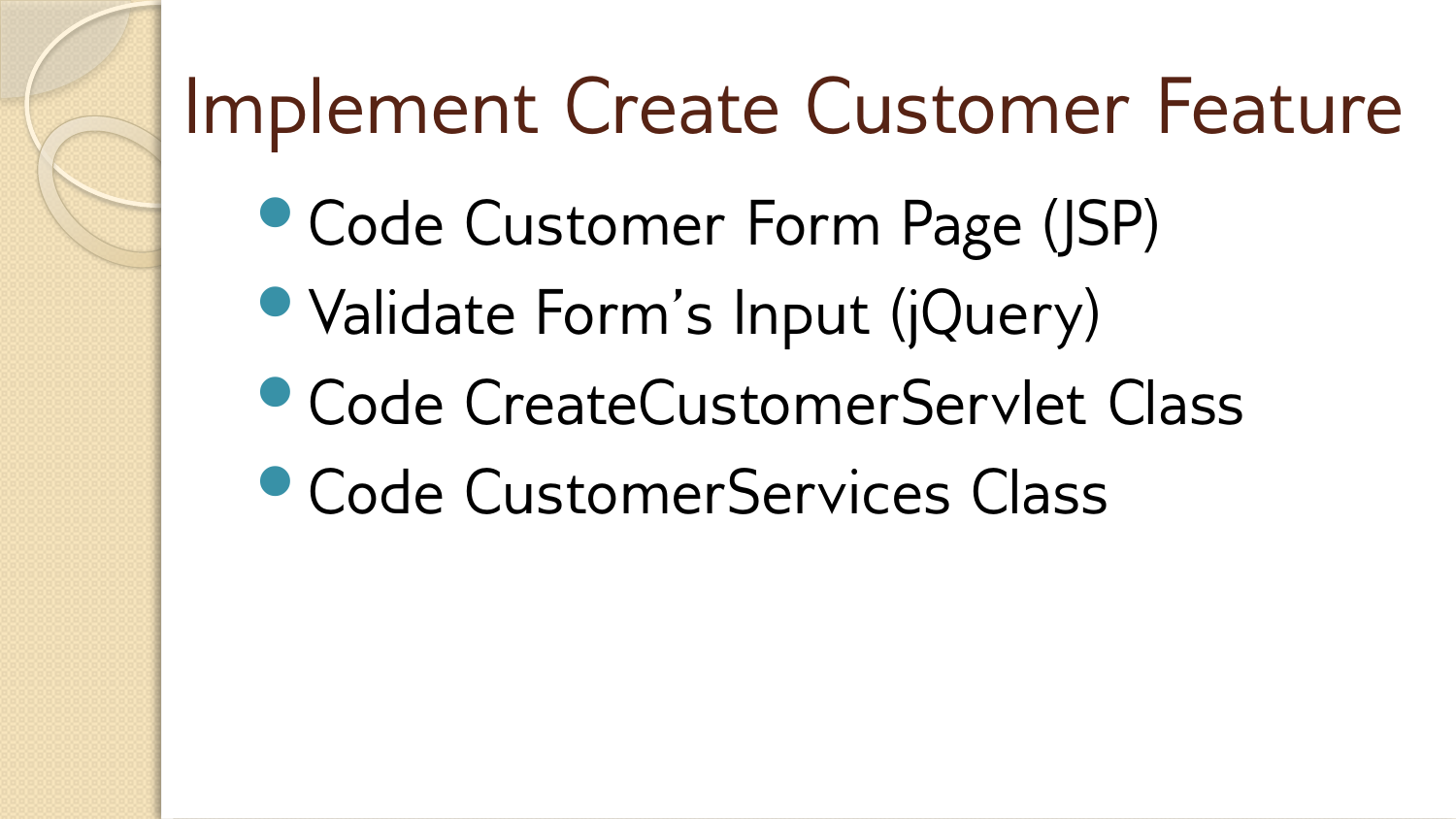

# Implement Create Customer Feature
Code Customer Form Page (JSP)
Validate Form’s Input (jQuery)
Code CreateCustomerServlet Class
Code CustomerServices Class